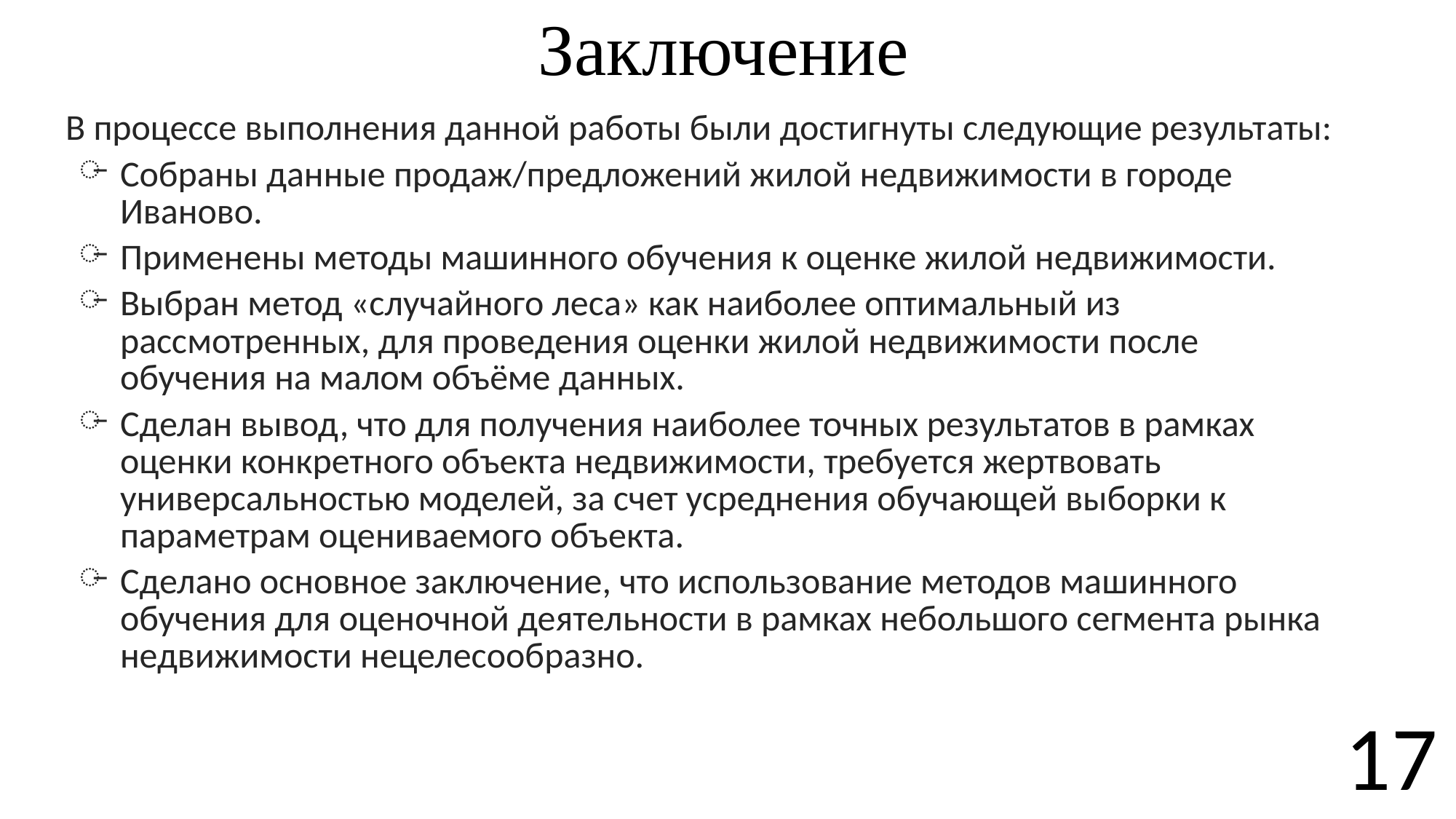

Заключение
В процессе выполнения данной работы были достигнуты следующие результаты:
Собраны данные продаж/предложений жилой недвижимости в городе Иваново.
Применены методы машинного обучения к оценке жилой недвижимости.
Выбран метод «случайного леса» как наиболее оптимальный из рассмотренных, для проведения оценки жилой недвижимости после обучения на малом объёме данных.
Сделан вывод, что для получения наиболее точных результатов в рамках оценки конкретного объекта недвижимости, требуется жертвовать универсальностью моделей, за счет усреднения обучающей выборки к параметрам оцениваемого объекта.
Сделано основное заключение, что использование методов машинного обучения для оценочной деятельности в рамках небольшого сегмента рынка недвижимости нецелесообразно.
17